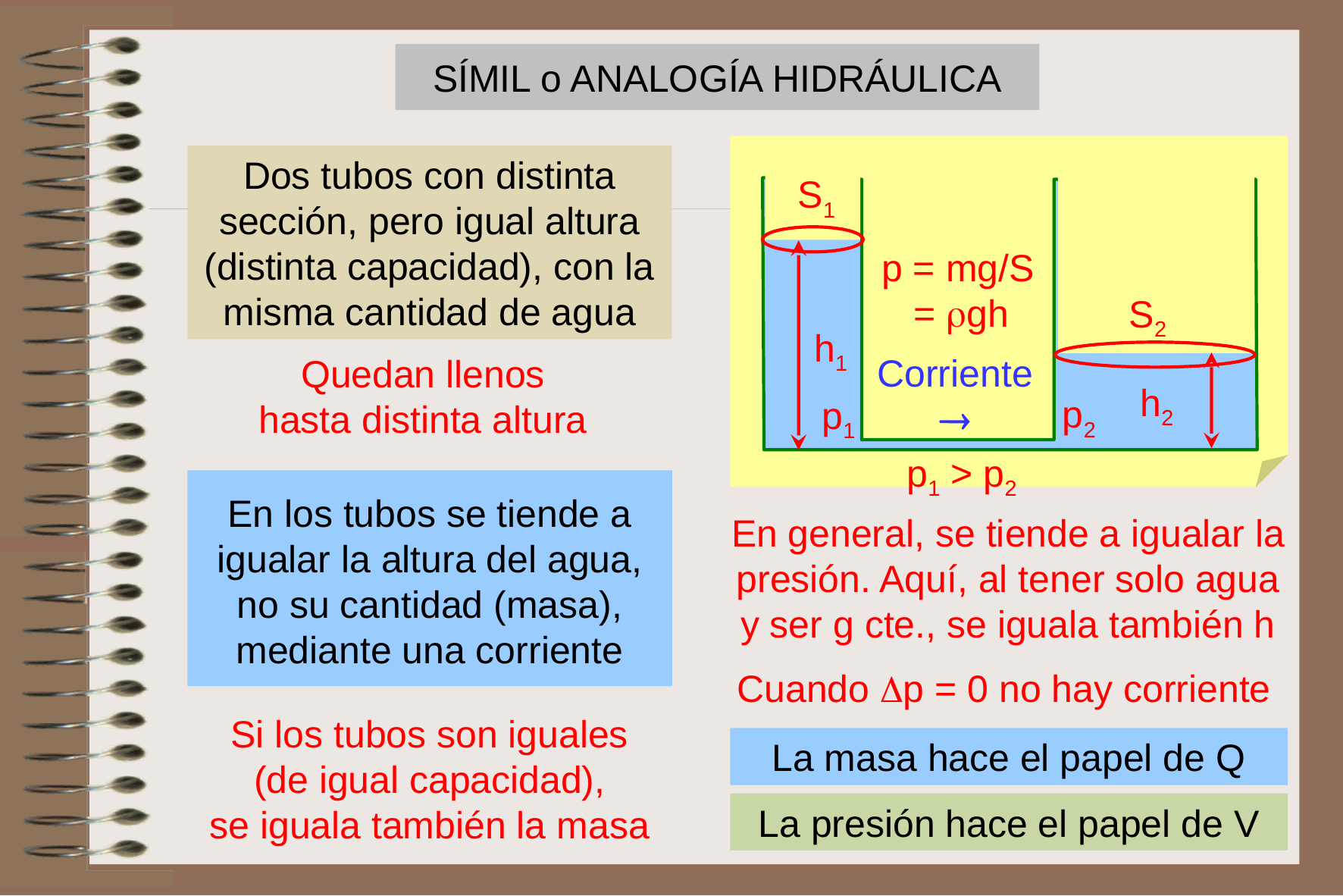

SÍMIL o ANALOGÍA HIDRÁULICA

S1

S2

Dos tubos con distinta sección, pero igual altura (distinta capacidad), con la misma cantidad de agua
p = mg/S
   = ρgh

h1
Corriente
→
Quedan llenos hasta distinta altura

h2
p2
p1
p1 > p2
En los tubos se tiende a igualar la altura del agua, no su cantidad (masa), mediante una corriente
En general, se tiende a igualar la presión. Aquí, al tener solo agua y ser g cte., se iguala también h
Cuando Δp = 0 no hay corriente
Si los tubos son iguales
(de igual capacidad),
se iguala también la masa
La masa hace el papel de Q
La presión hace el papel de V